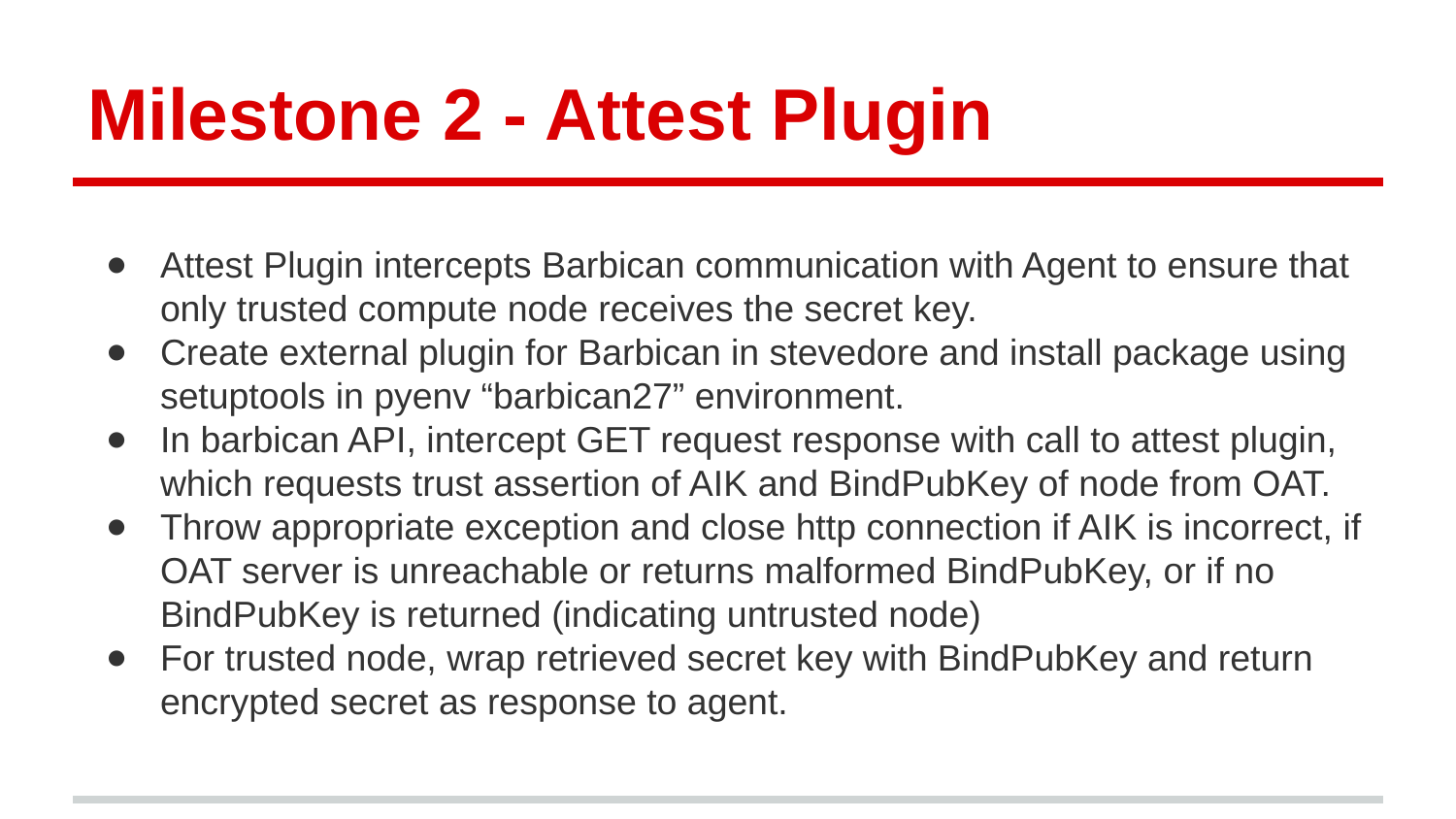

# Milestone 2 - Attest Plugin
Attest Plugin intercepts Barbican communication with Agent to ensure that only trusted compute node receives the secret key.
Create external plugin for Barbican in stevedore and install package using setuptools in pyenv “barbican27” environment.
In barbican API, intercept GET request response with call to attest plugin, which requests trust assertion of AIK and BindPubKey of node from OAT.
Throw appropriate exception and close http connection if AIK is incorrect, if OAT server is unreachable or returns malformed BindPubKey, or if no BindPubKey is returned (indicating untrusted node)
For trusted node, wrap retrieved secret key with BindPubKey and return encrypted secret as response to agent.